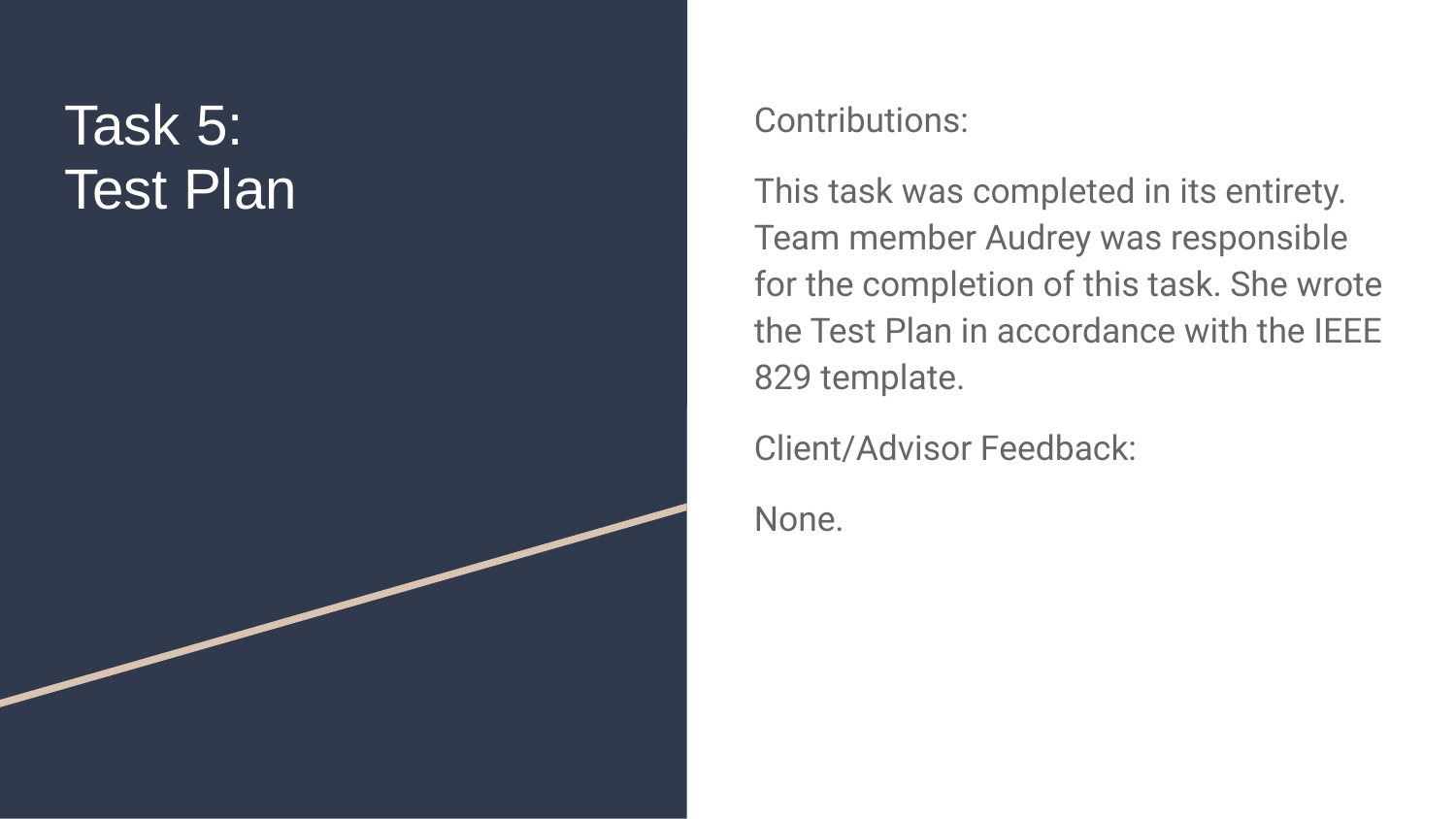

# Task 5:
Test Plan
Contributions:
This task was completed in its entirety. Team member Audrey was responsible for the completion of this task. She wrote the Test Plan in accordance with the IEEE 829 template.
Client/Advisor Feedback:
None.